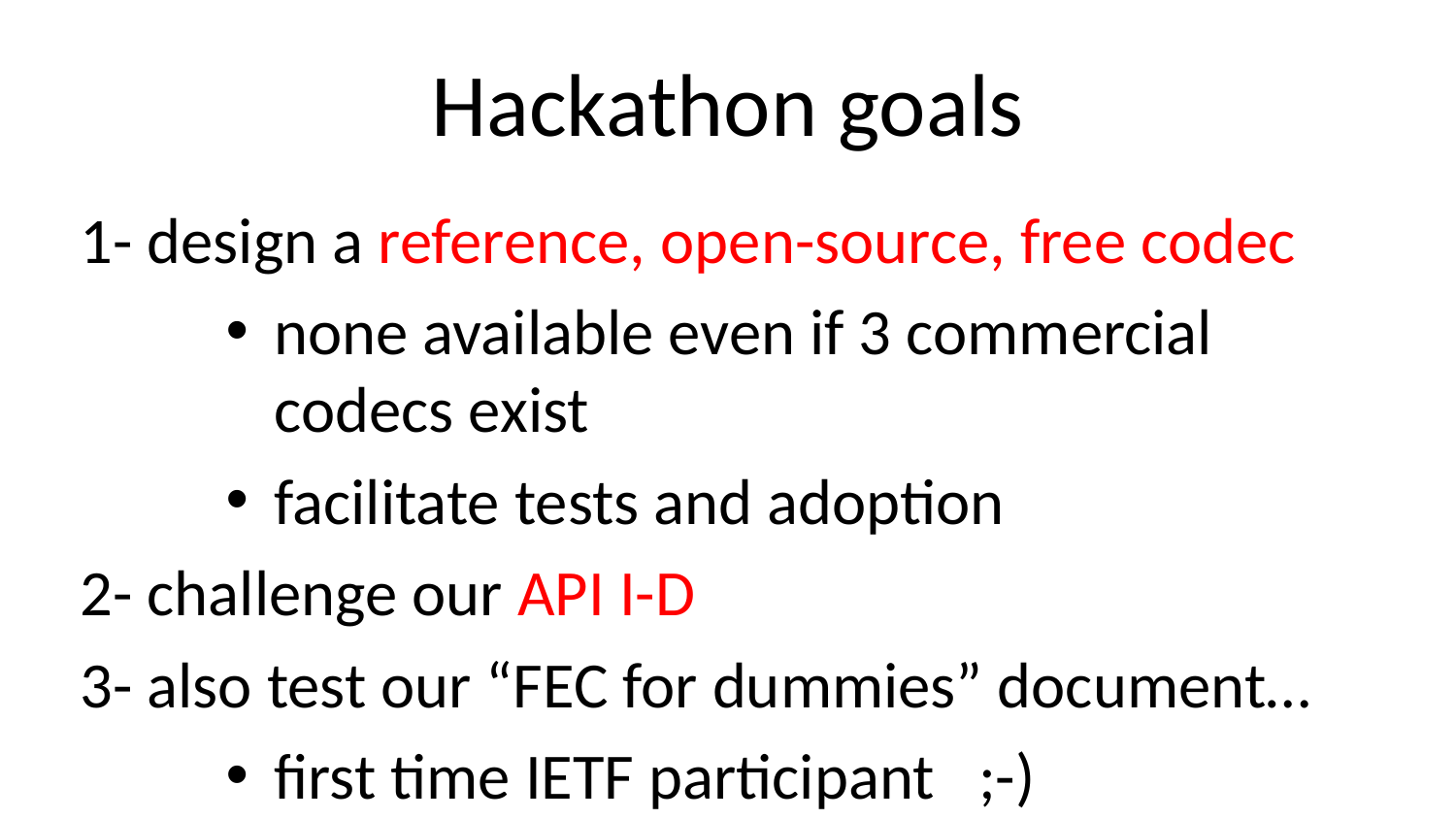

# Hackathon goals
1- design a reference, open-source, free codec
none available even if 3 commercial codecs exist
facilitate tests and adoption
2- challenge our API I-D
3- also test our “FEC for dummies” document…
first time IETF participant   ;-)